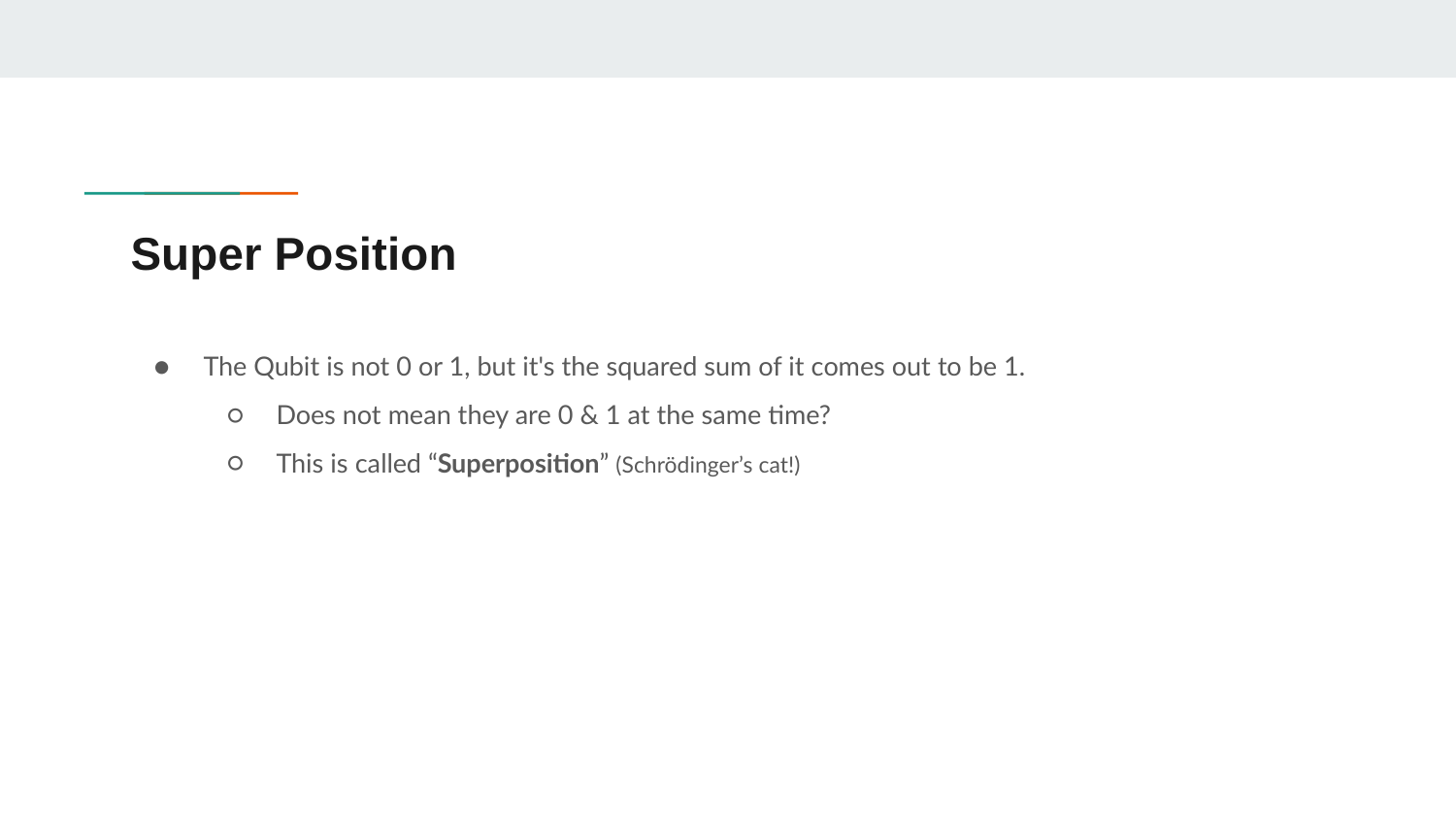

# Super Position
The Qubit is not 0 or 1, but it's the squared sum of it comes out to be 1.
Does not mean they are 0 & 1 at the same time?
This is called “Superposition” (Schrödinger’s cat!)